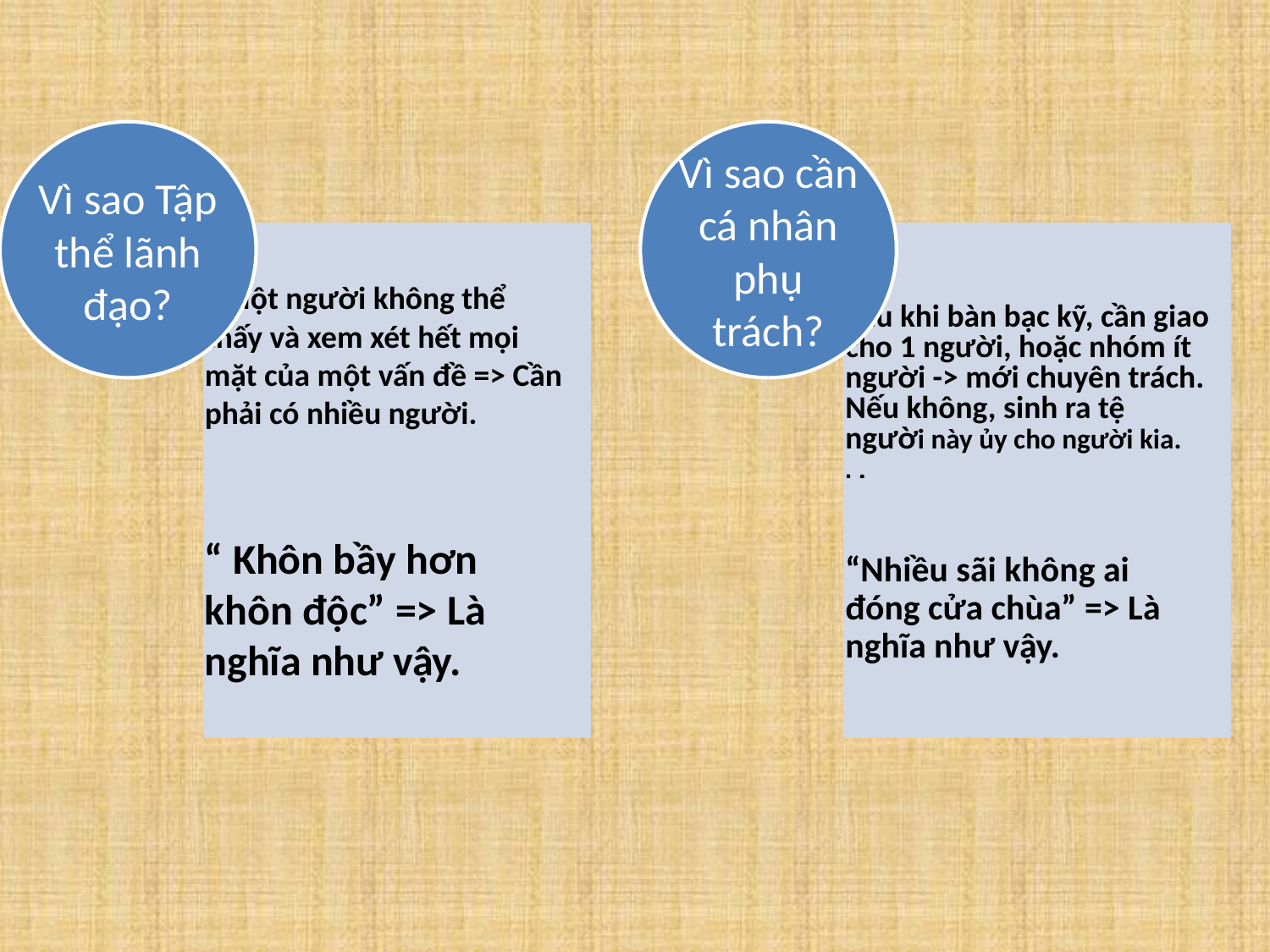

- Một người không thể thấy và xem xét hết mọi mặt của một vấn đề => Cần phải có nhiều người.
“ Khôn bầy hơn khôn độc” => Là nghĩa như vậy.
Vì sao Tập thể lãnh đạo?

Sau khi bàn bạc kỹ, cần giao cho 1 người, hoặc nhóm ít người -> mới chuyên trách. Nếu không, sinh ra tệ người này ủy cho người kia.
kia.
“Nhiều sãi không ai đóng cửa chùa” => Là nghĩa như vậy.
Vì sao cần cá nhân phụ trách?